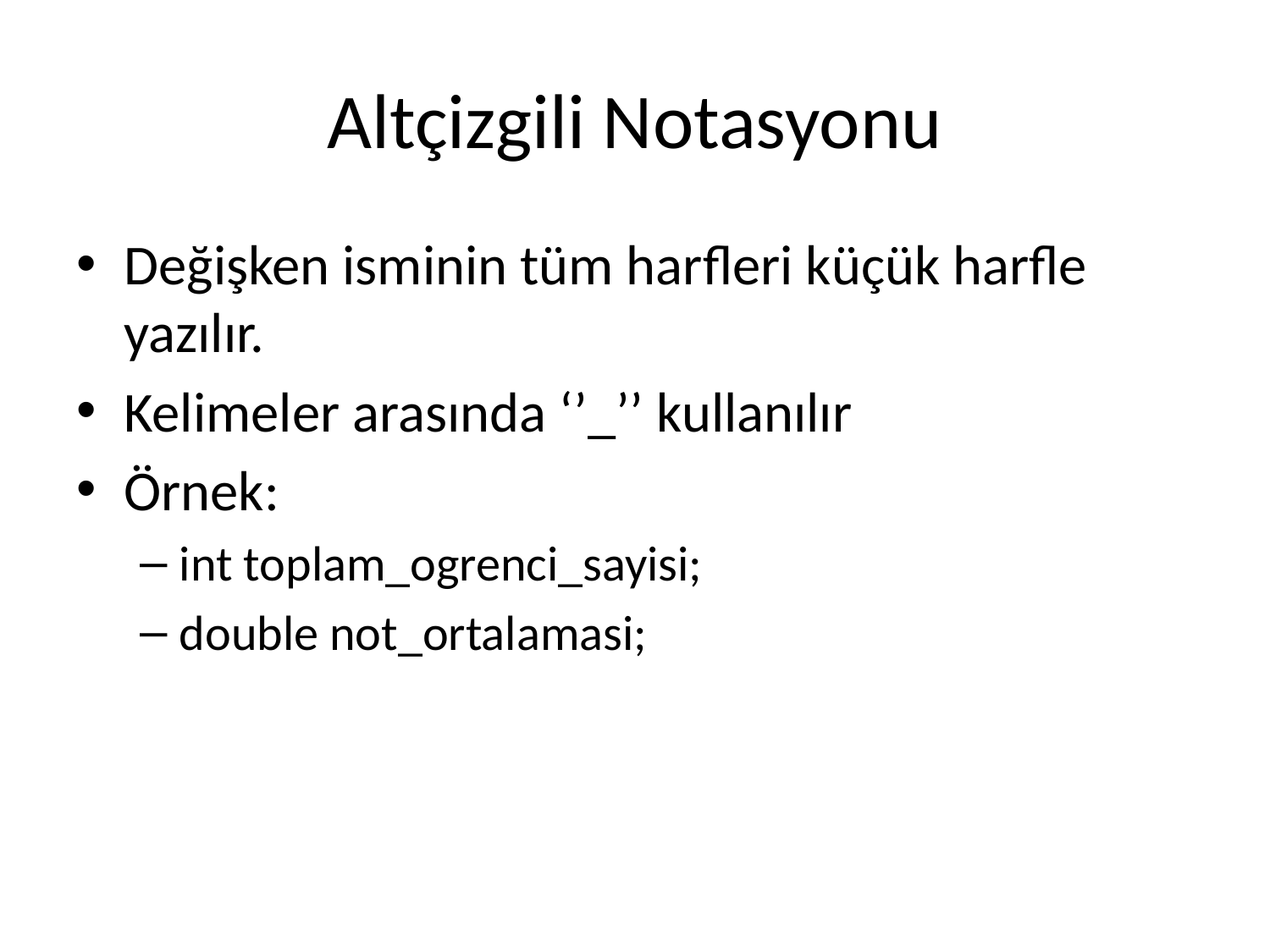

# Altçizgili Notasyonu
Değişken isminin tüm harfleri küçük harfle yazılır.
Kelimeler arasında ‘’_’’ kullanılır
Örnek:
int toplam_ogrenci_sayisi;
double not_ortalamasi;